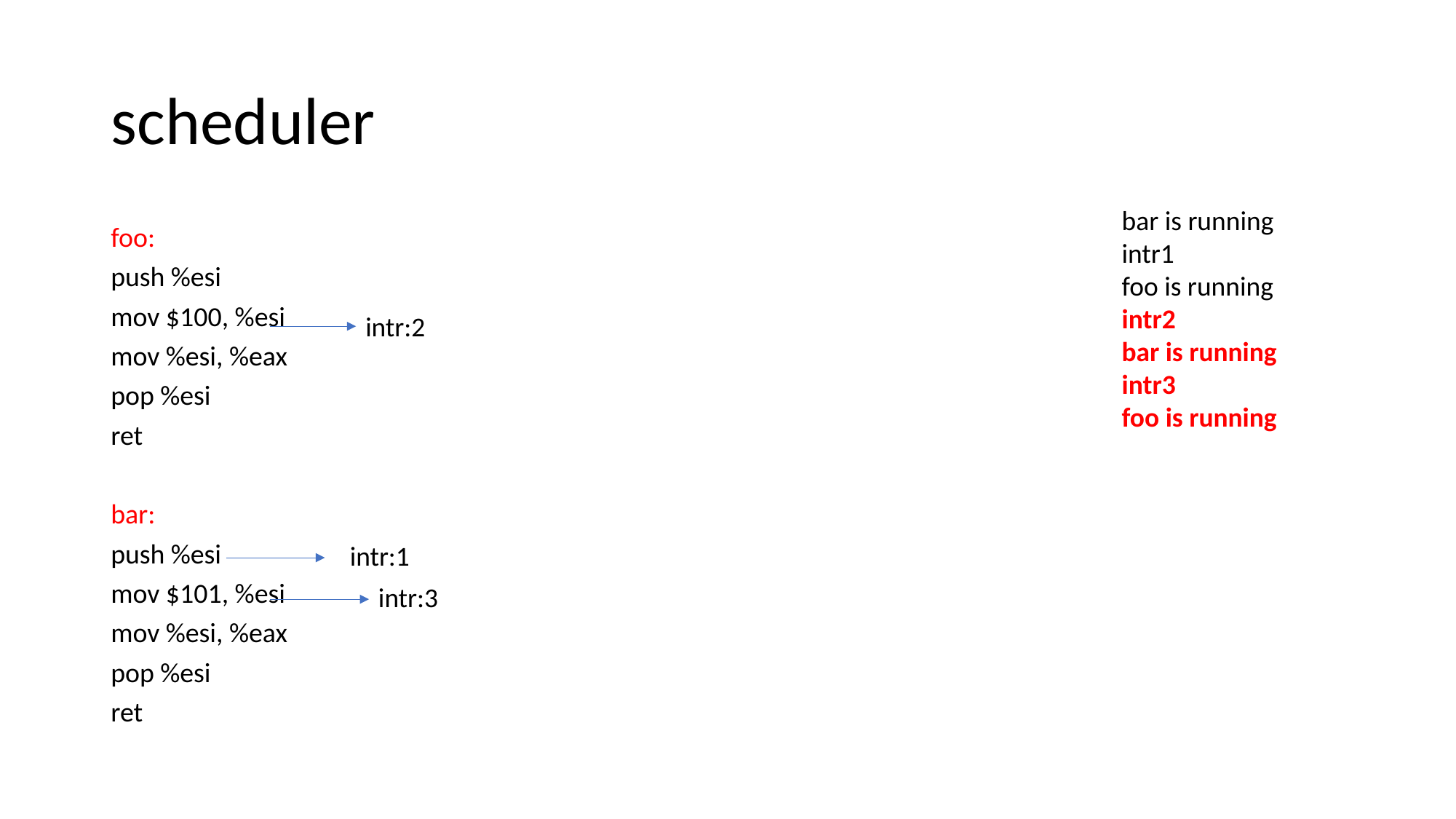

# scheduler
bar is running
intr1
foo is running
intr2
bar is running
intr3
foo is running
foo:
push %esi
mov $100, %esi
mov %esi, %eax
pop %esi
ret

bar:
push %esi
mov $101, %esi
mov %esi, %eax
pop %esi
ret

intr:2
intr:1
intr:3